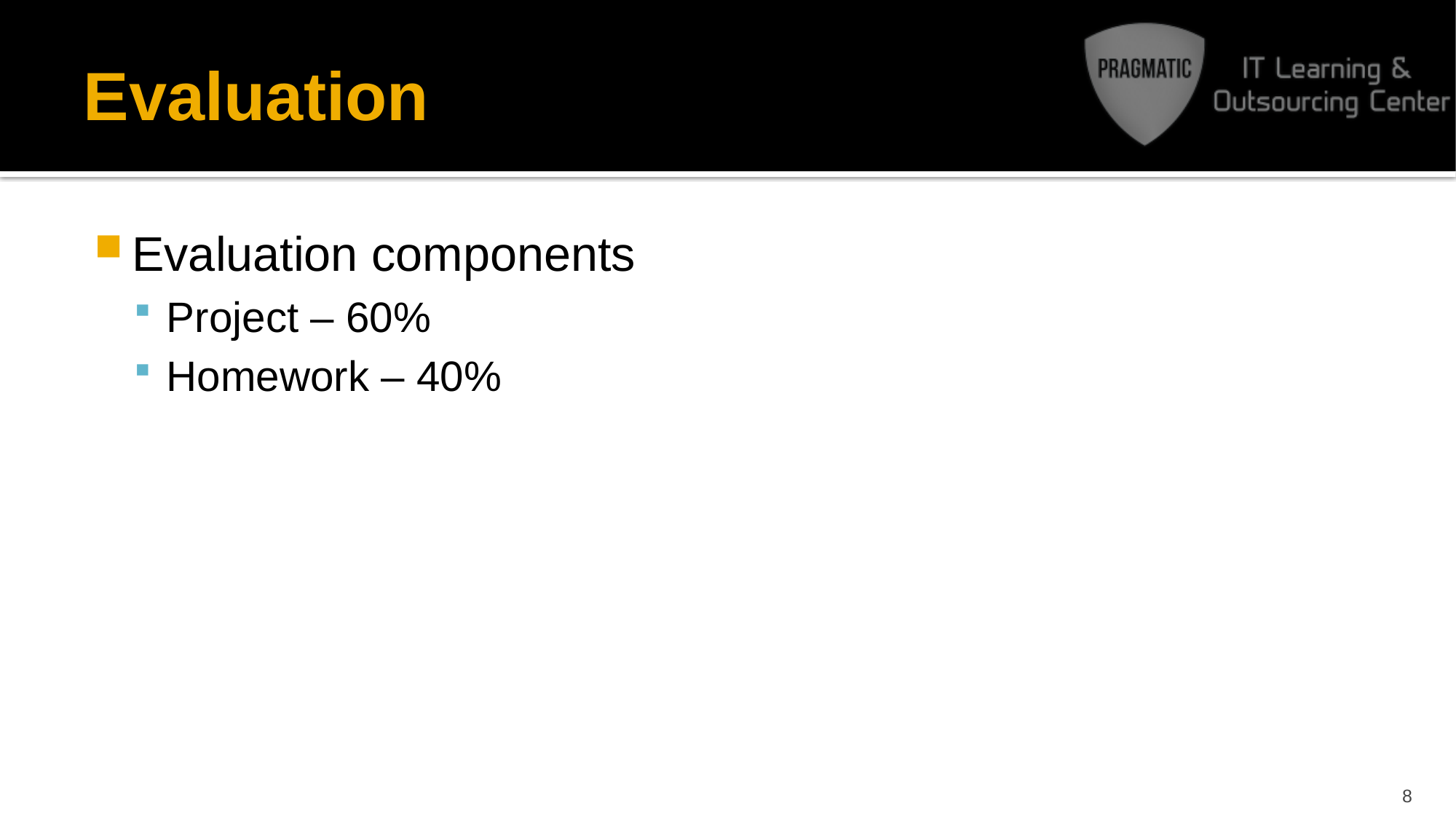

# Evaluation
Evaluation components
Project – 60%
Homework – 40%
8